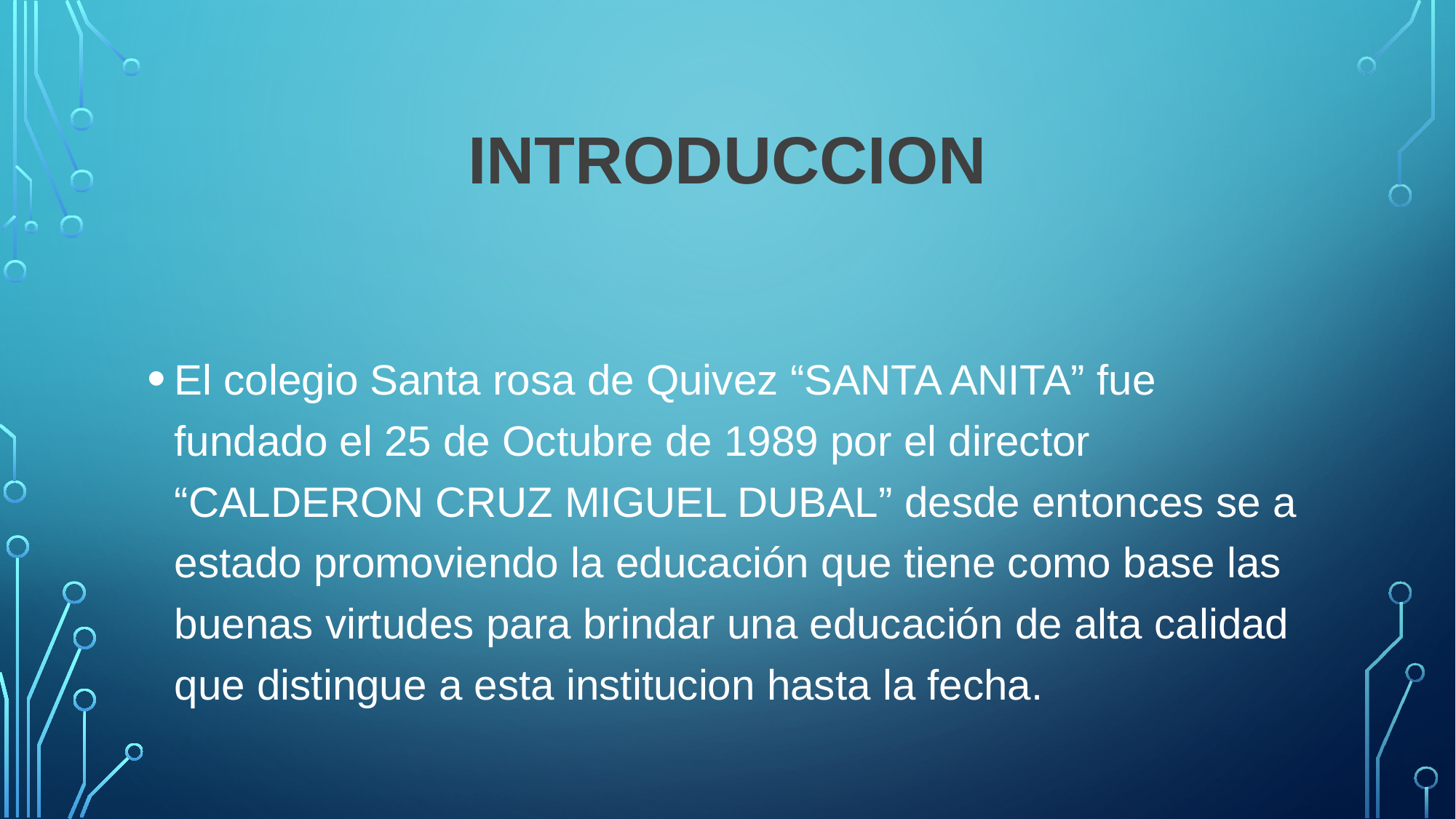

# INTRODUCCION
El colegio Santa rosa de Quivez “SANTA ANITA” fue fundado el 25 de Octubre de 1989 por el director “CALDERON CRUZ MIGUEL DUBAL” desde entonces se a estado promoviendo la educación que tiene como base las buenas virtudes para brindar una educación de alta calidad que distingue a esta institucion hasta la fecha.